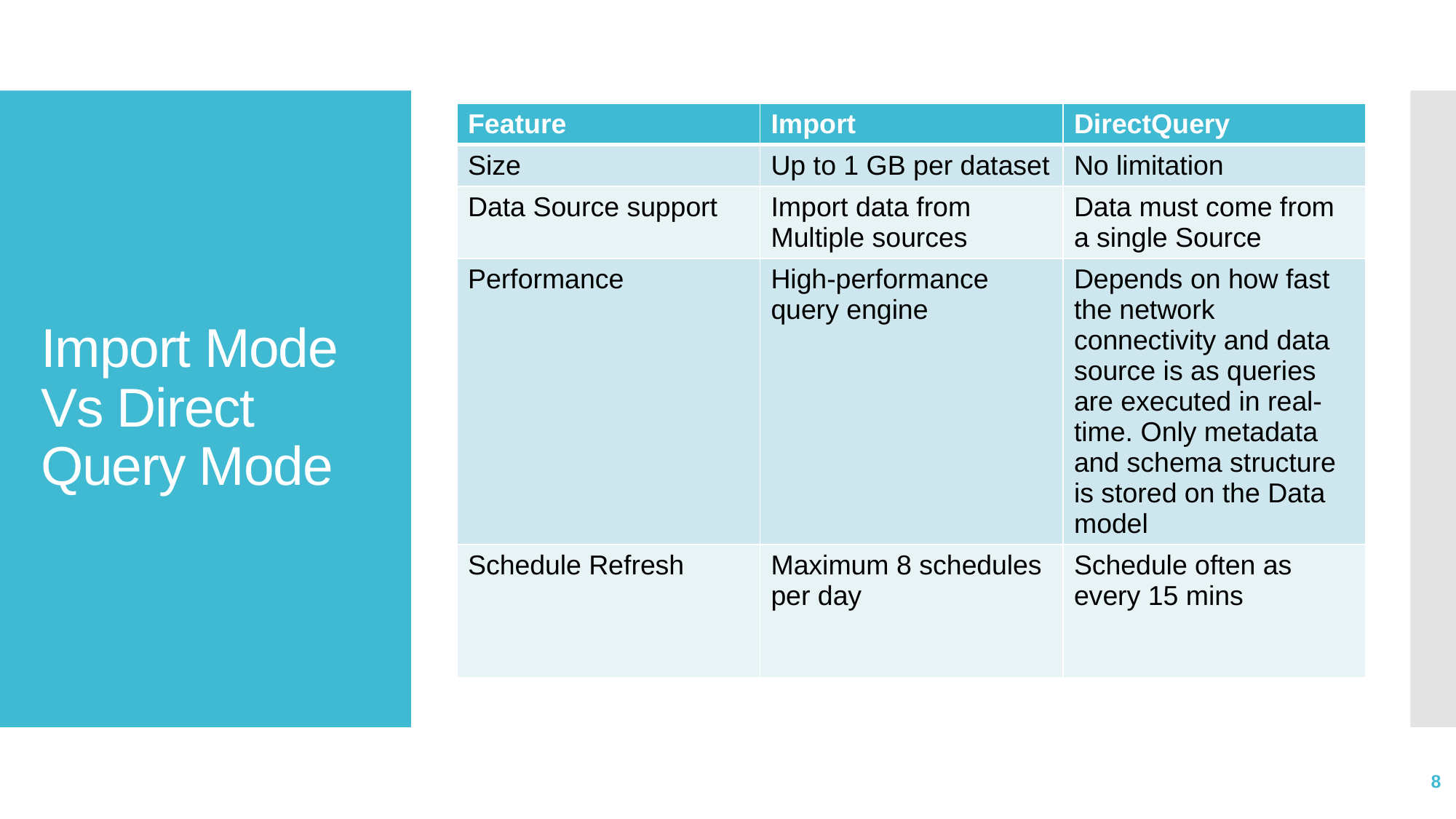

| Feature | Import | DirectQuery |
| --- | --- | --- |
| Size | Up to 1 GB per dataset | No limitation |
| Data Source support | Import data from Multiple sources | Data must come from a single Source |
| Performance | High-performance query engine | Depends on how fast the network connectivity and data source is as queries are executed in real-time. Only metadata and schema structure is stored on the Data model |
| Schedule Refresh | Maximum 8 schedules per day | Schedule often as every 15 mins |
# Import Mode Vs Direct Query Mode
8